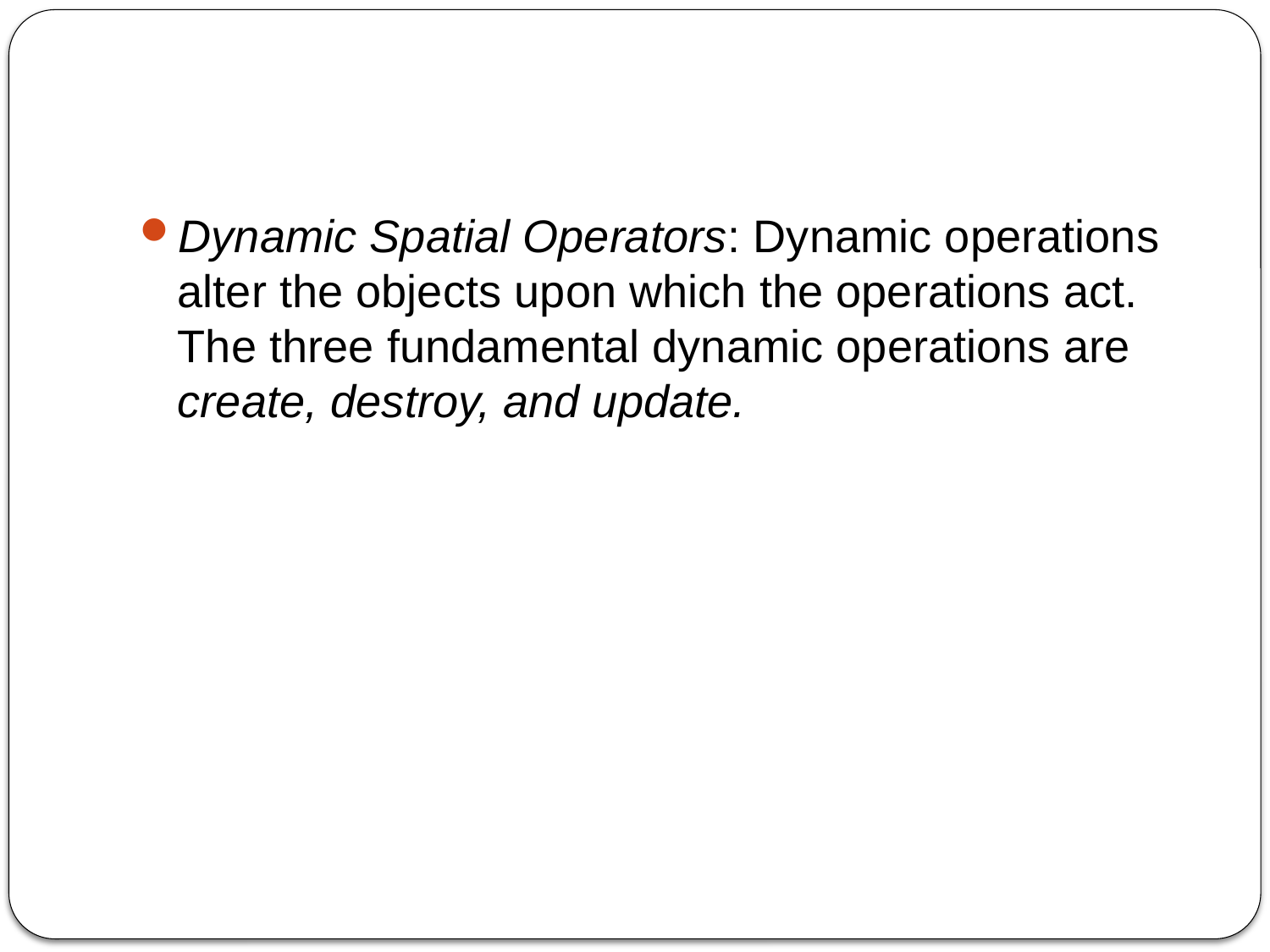

#
Dynamic Spatial Operators: Dynamic operations alter the objects upon which the operations act. The three fundamental dynamic operations are create, destroy, and update.